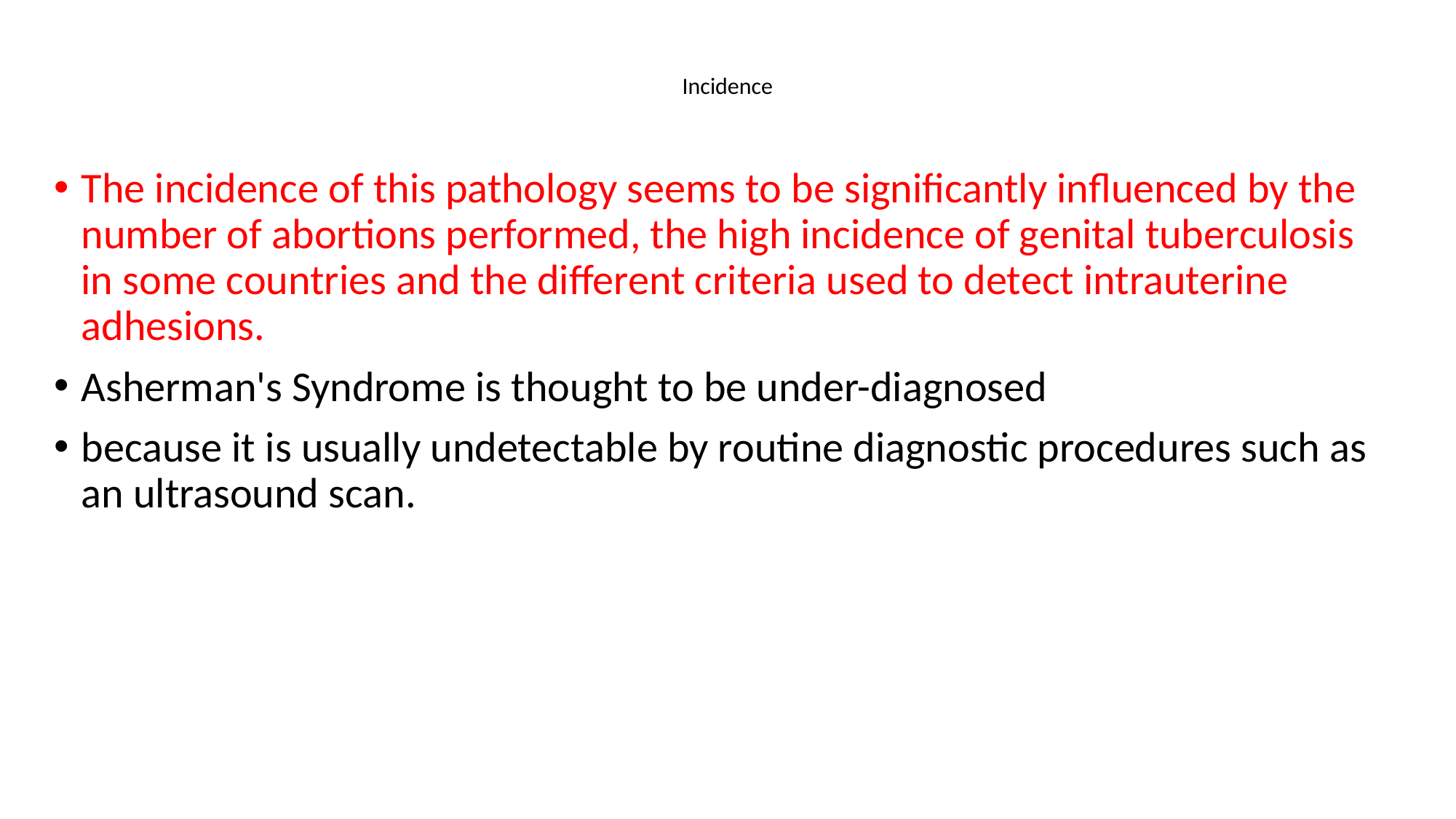

# Incidence
The incidence of this pathology seems to be significantly influenced by the number of abortions performed, the high incidence of genital tuberculosis in some countries and the different criteria used to detect intrauterine adhesions.
Asherman's Syndrome is thought to be under-diagnosed
because it is usually undetectable by routine diagnostic procedures such as an ultrasound scan.